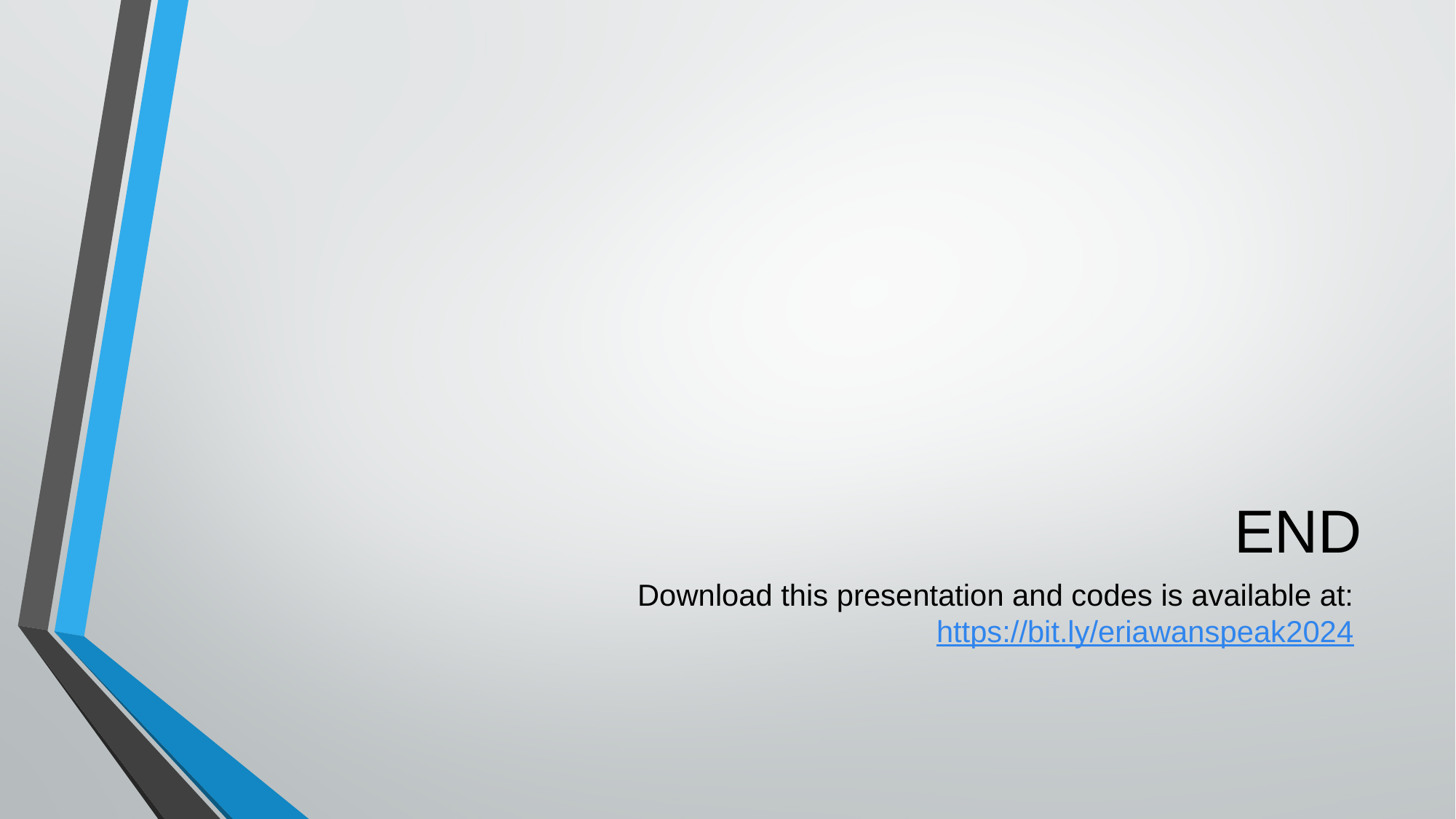

# END
Download this presentation and codes is available at: https://bit.ly/eriawanspeak2024